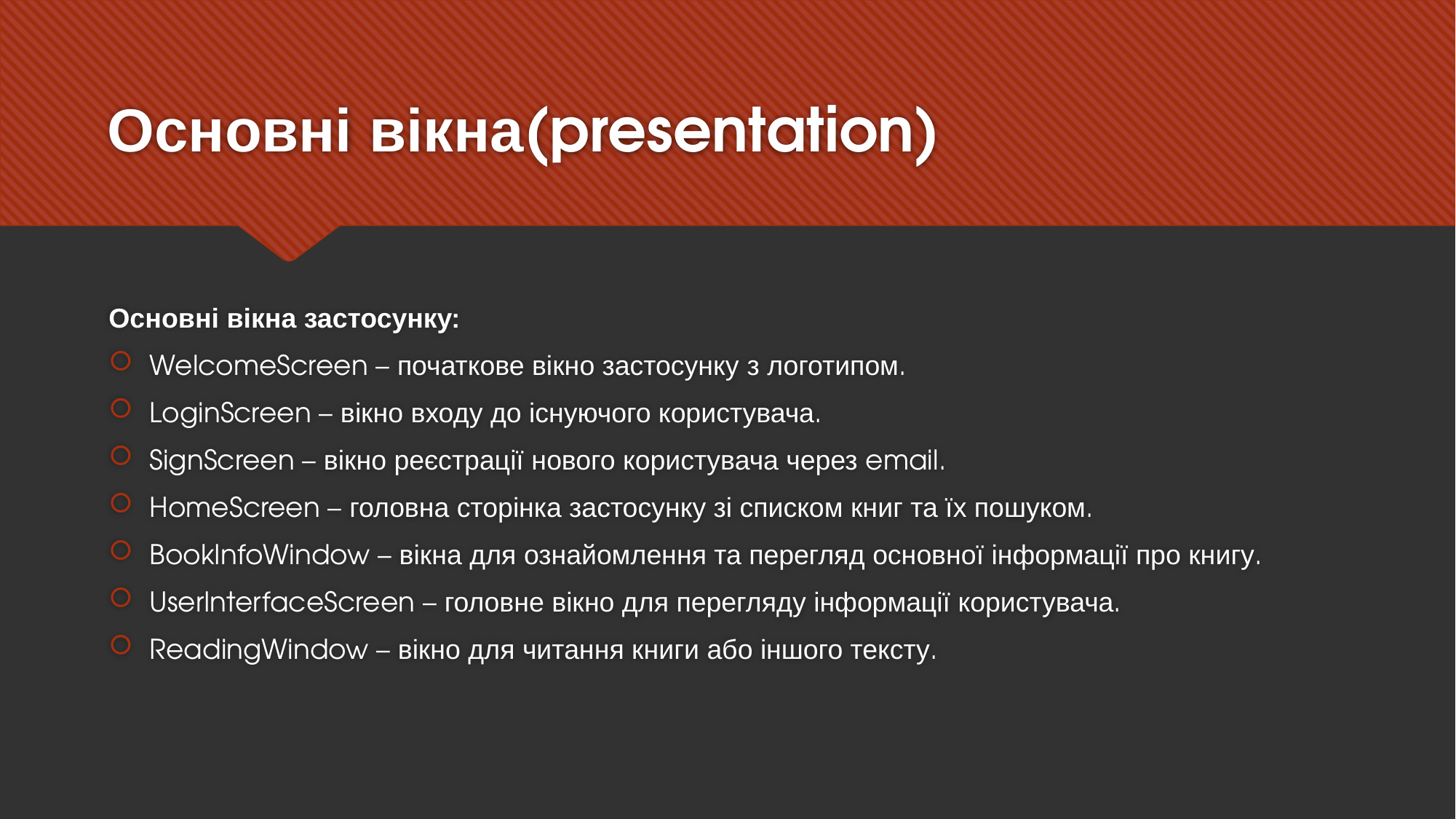

# Основні вікна(presentation)
Основні вікна застосунку:
WelcomeScreen – початкове вікно застосунку з логотипом.
LoginScreen – вікно входу до існуючого користувача.
SignScreen – вікно реєстрації нового користувача через email.
HomeScreen – головна сторінка застосунку зі списком книг та їх пошуком.
BookInfoWindow – вікна для ознайомлення та перегляд основної інформації про книгу.
UserInterfaceScreen – головне вікно для перегляду інформації користувача.
ReadingWindow – вікно для читання книги або іншого тексту.